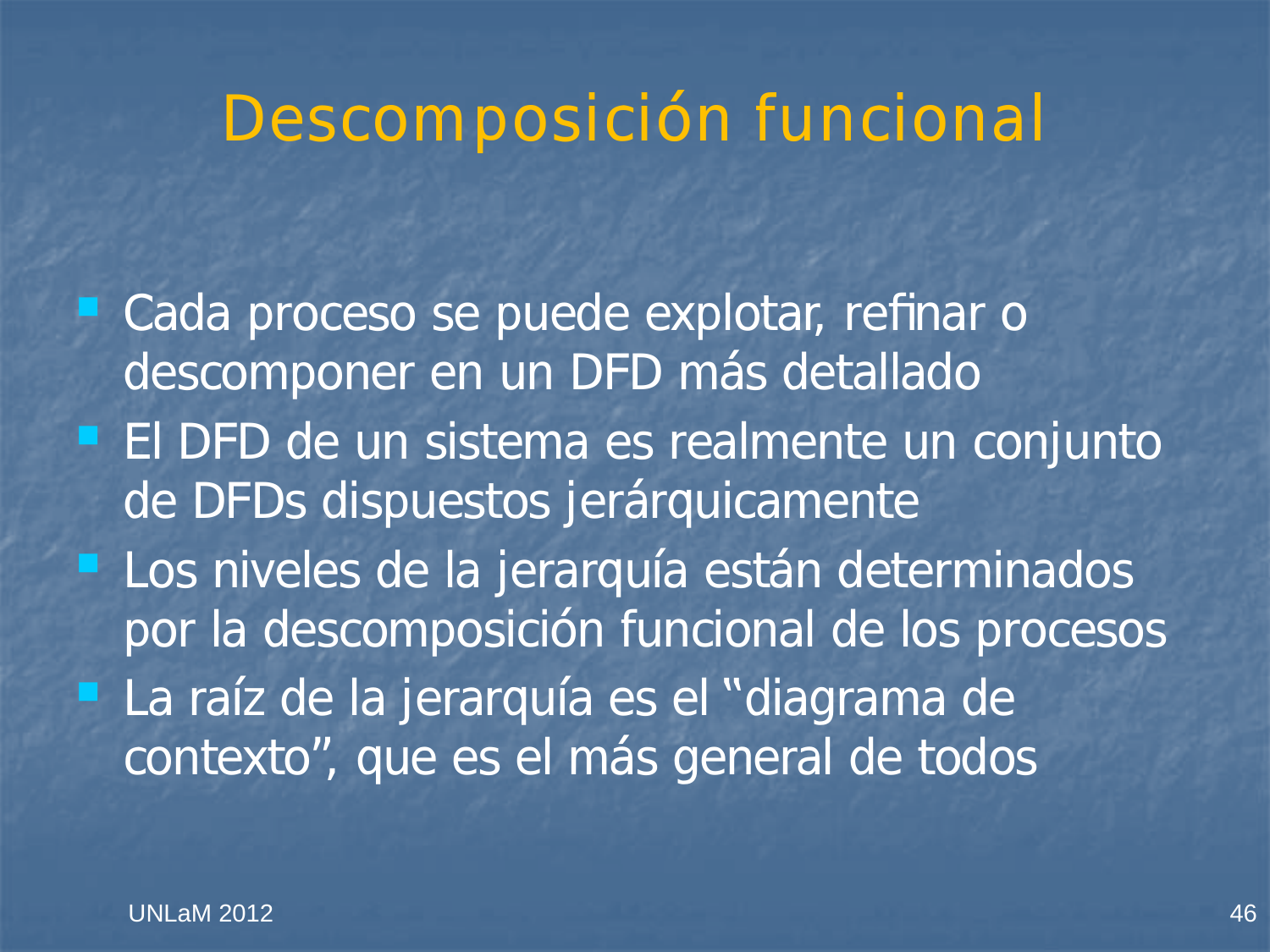

# Descomposición funcional
Cada proceso se puede explotar, refinar o descomponer en un DFD más detallado
El DFD de un sistema es realmente un conjunto de DFDs dispuestos jerárquicamente
Los niveles de la jerarquía están determinados por la descomposición funcional de los procesos
La raíz de la jerarquía es el “diagrama de contexto”, que es el más general de todos
UNLaM 2012
46